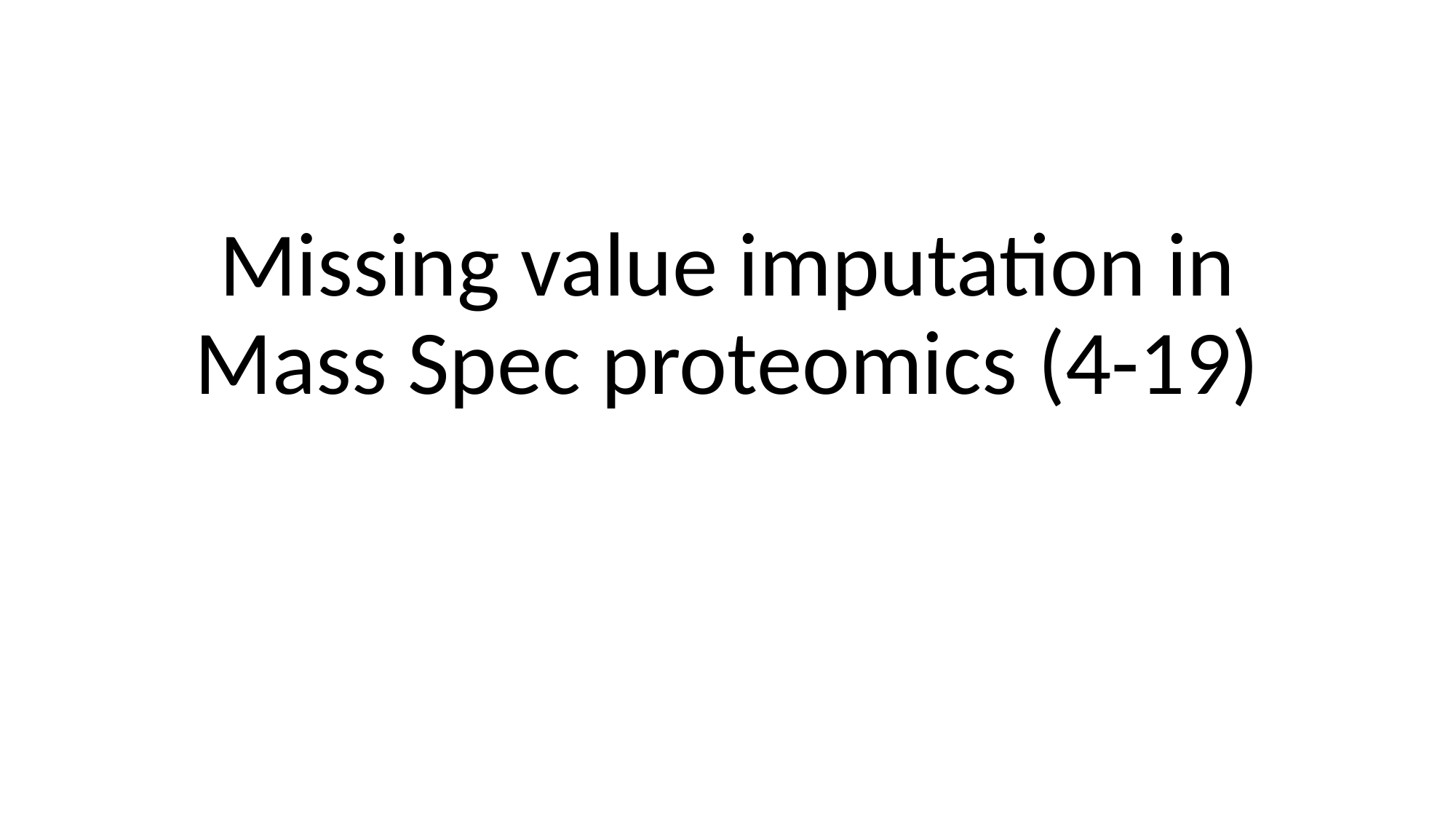

# Missing value imputation in Mass Spec proteomics (4-19)